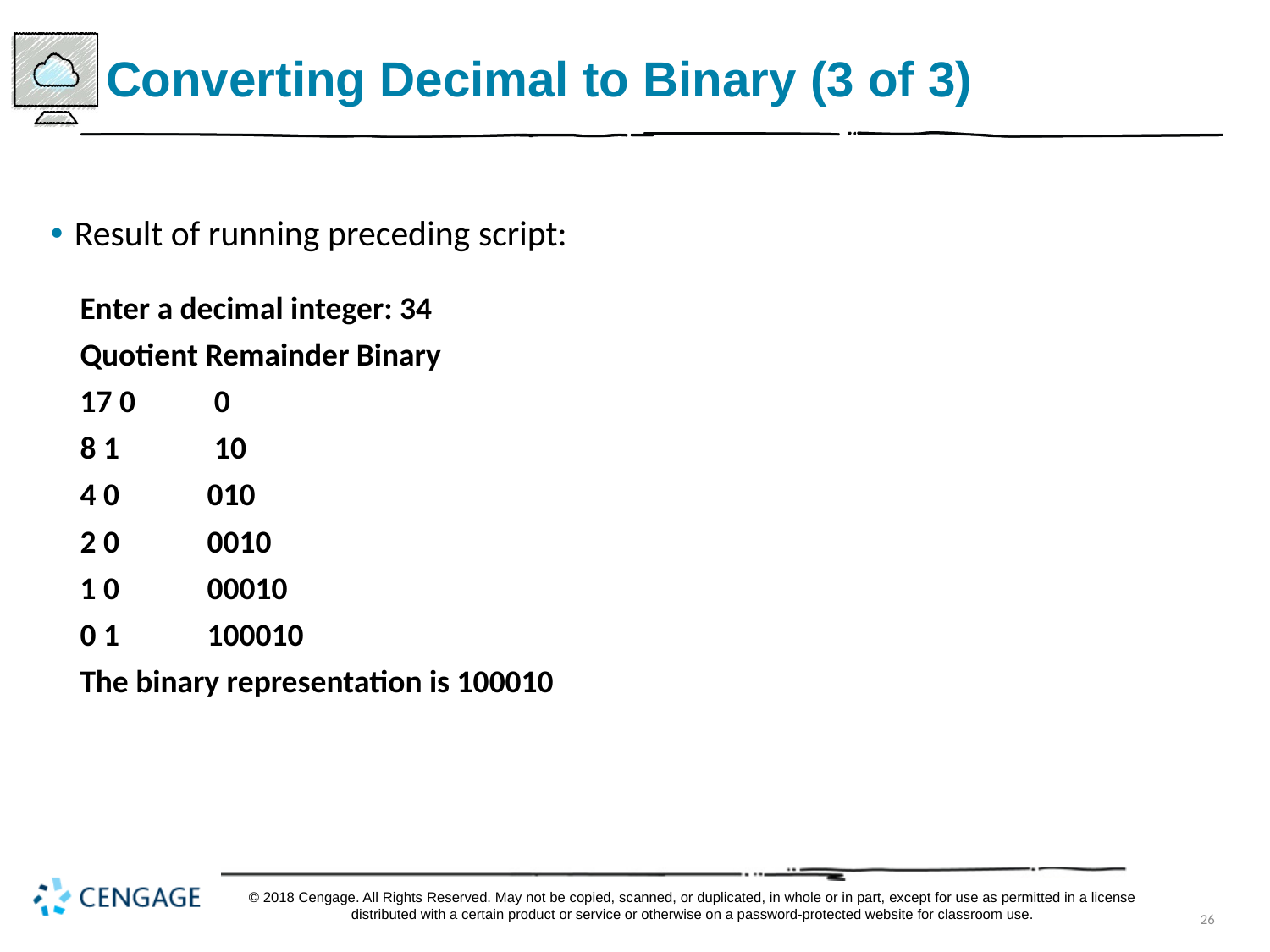

# Converting Decimal to Binary (3 of 3)
Result of running preceding script:
Enter a decimal integer: 34
Quotient Remainder Binary
17 0	 0
8 1	 10
4 0 	010
2 0 	0010
1 0 	00010
0 1 	100010
The binary representation is 100010
© 2018 Cengage. All Rights Reserved. May not be copied, scanned, or duplicated, in whole or in part, except for use as permitted in a license distributed with a certain product or service or otherwise on a password-protected website for classroom use.